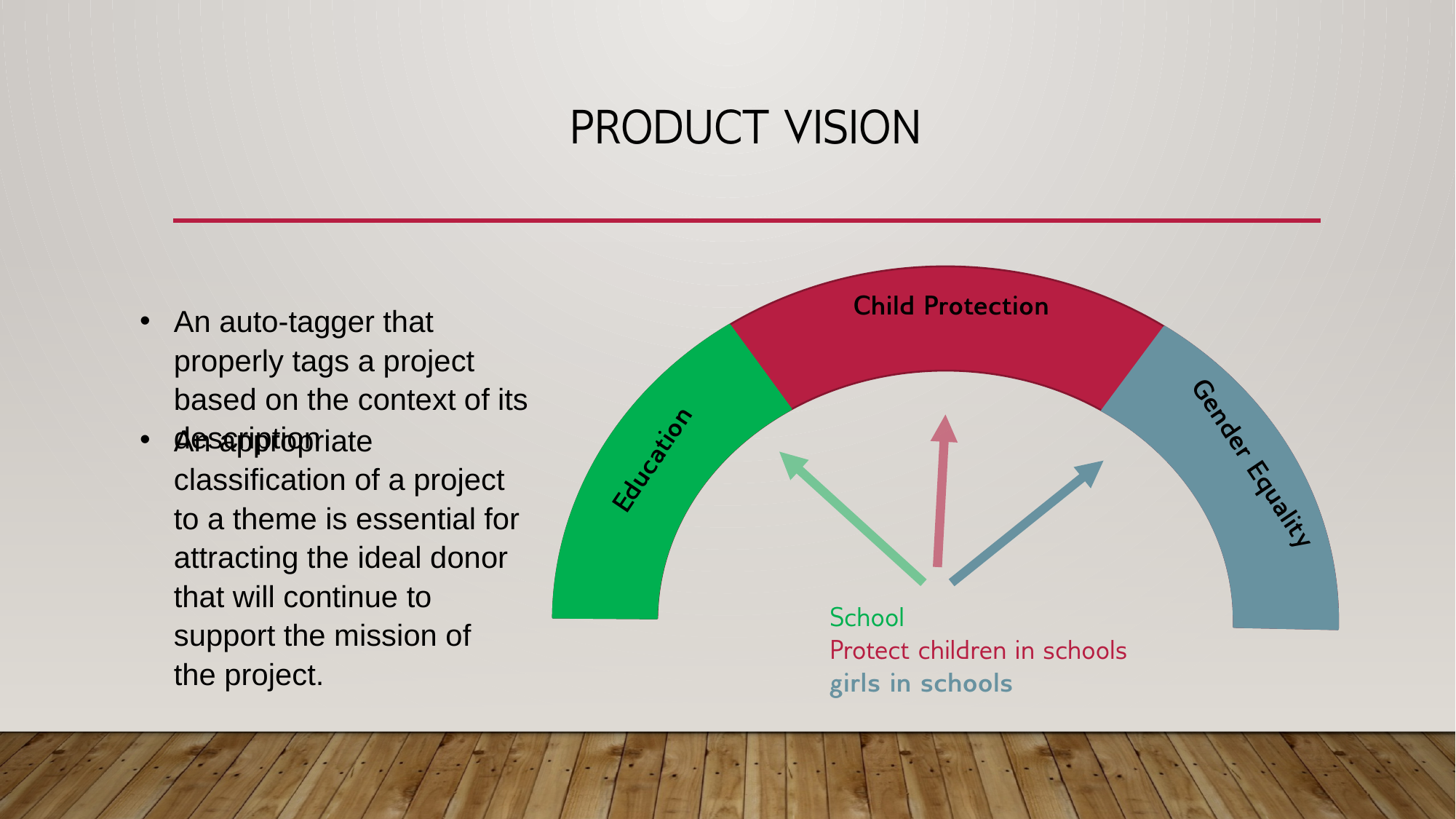

# Product Vision

Child Protection
An auto-tagger that properly tags a project based on the context of its description
An appropriate classification of a project to a theme is essential for attracting the ideal donor that will continue to support the mission of the project.
Gender Equality
Education
School
Protect children in schools
girls in schools